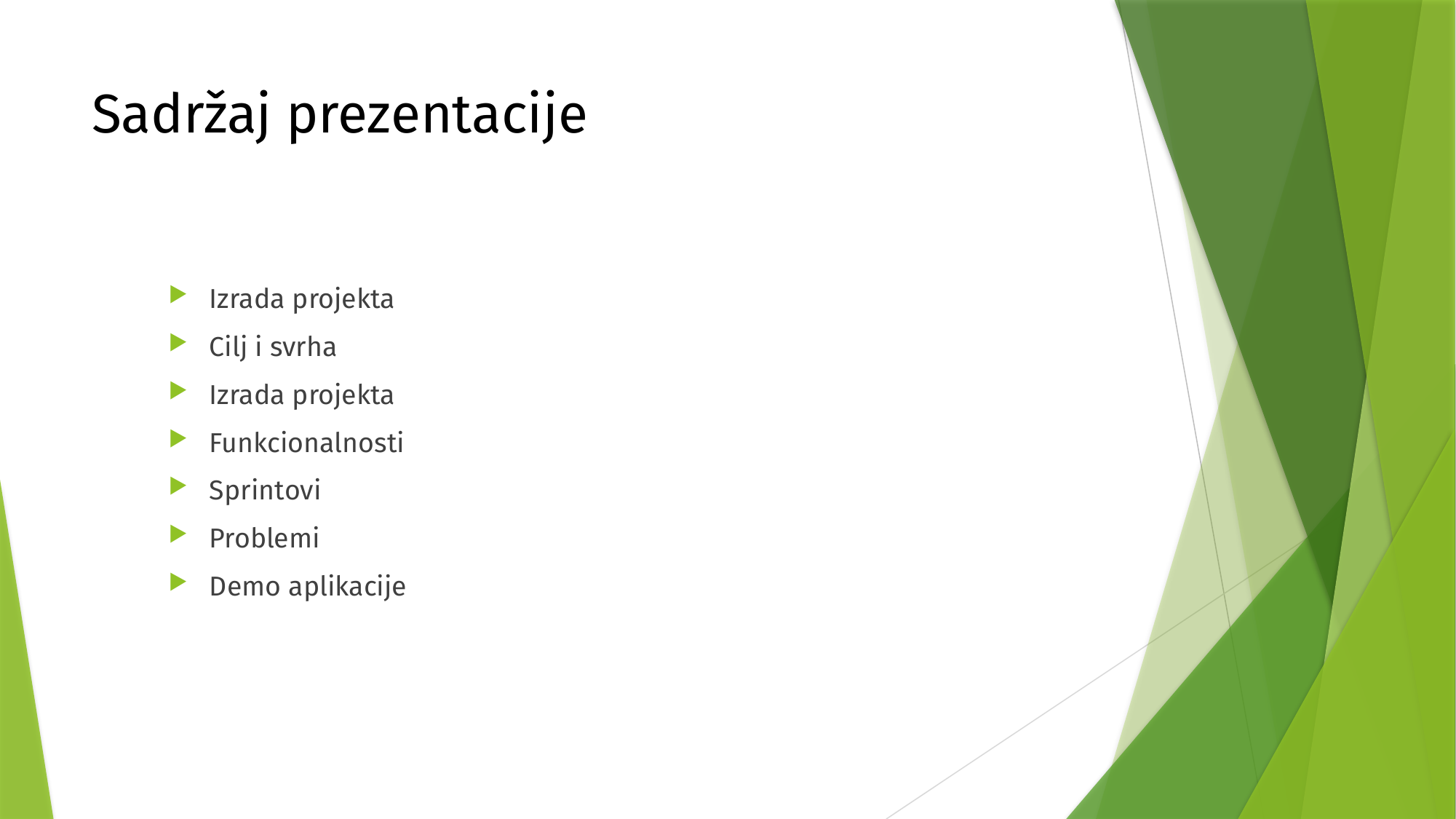

# Sadržaj prezentacije
Izrada projekta
Cilj i svrha
Izrada projekta
Funkcionalnosti
Sprintovi
Problemi
Demo aplikacije